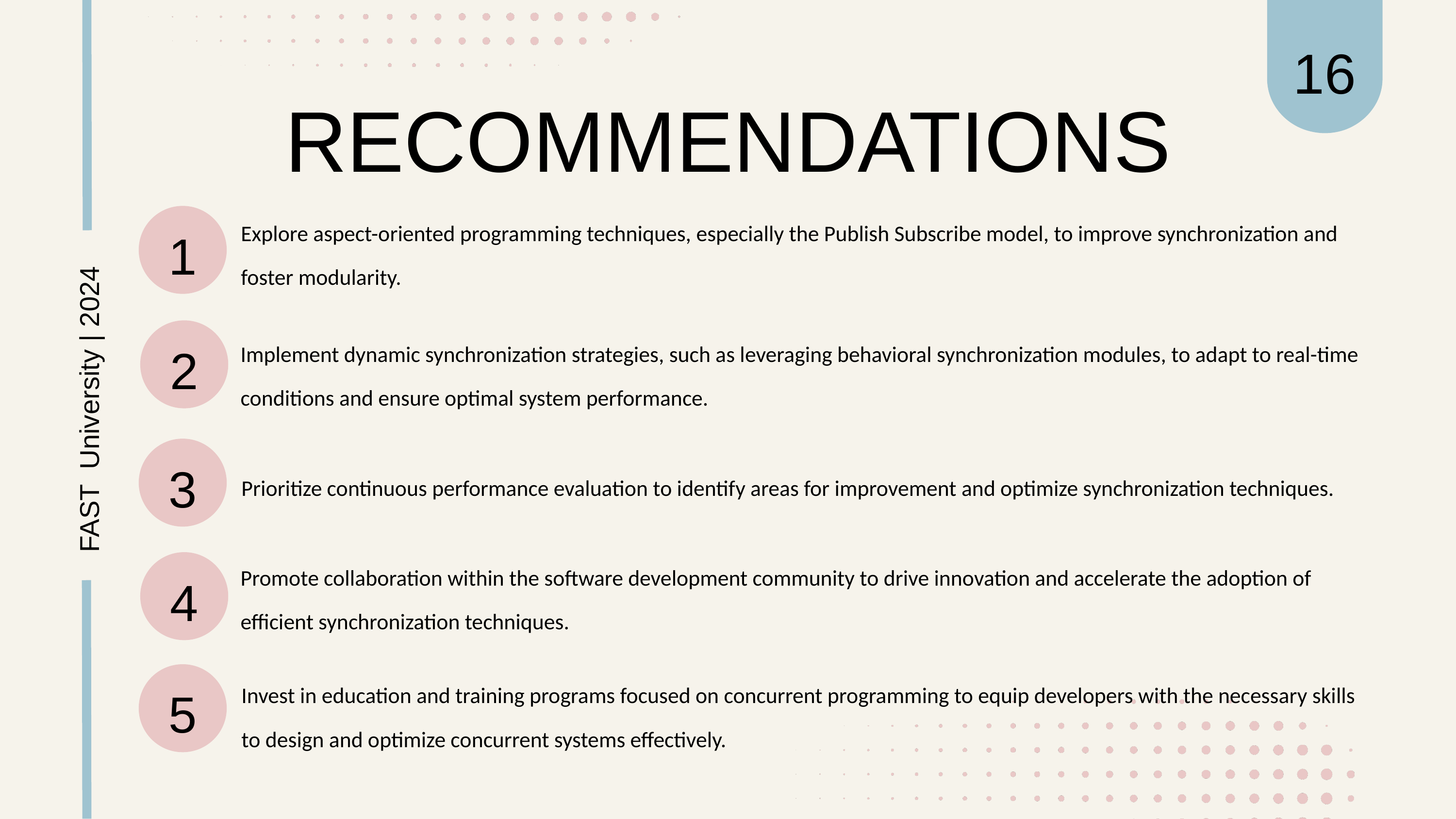

16

RECOMMENDATIONS

Explore aspect-oriented programming techniques, especially the Publish Subscribe model, to improve synchronization and foster modularity.
1

Implement dynamic synchronization strategies, such as leveraging behavioral synchronization modules, to adapt to real-time conditions and ensure optimal system performance.
2

3
Promote collaboration within the software development community to drive innovation and accelerate the adoption of efficient synchronization techniques.
FAST  University | 2024
Prioritize continuous performance evaluation to identify areas for improvement and optimize synchronization techniques.

4

Invest in education and training programs focused on concurrent programming to equip developers with the necessary skills to design and optimize concurrent systems effectively.
5